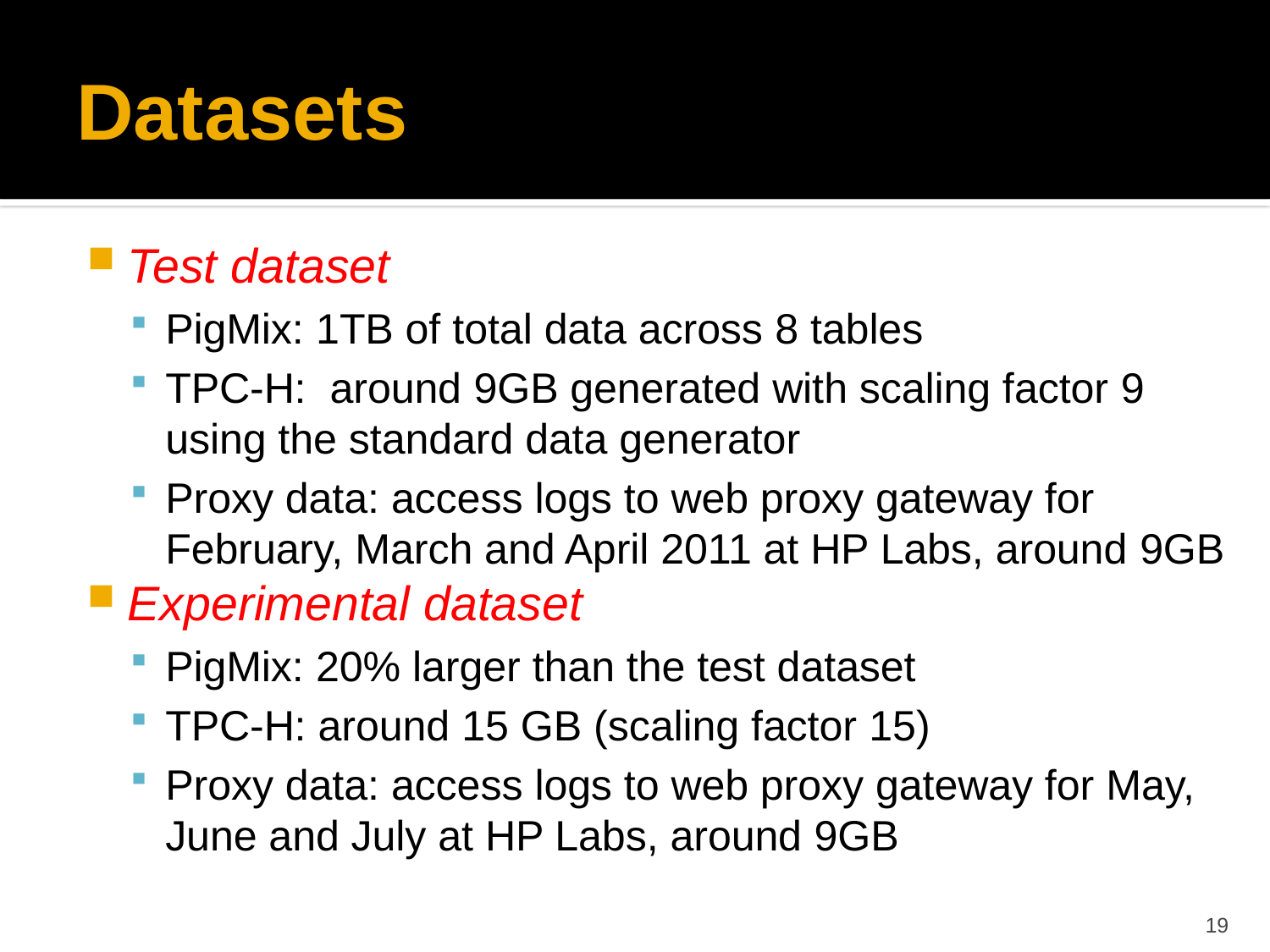

# Datasets
Test dataset
PigMix: 1TB of total data across 8 tables
TPC-H:  around 9GB generated with scaling factor 9 using the standard data generator
Proxy data: access logs to web proxy gateway for February, March and April 2011 at HP Labs, around 9GB
Experimental dataset
PigMix: 20% larger than the test dataset
TPC-H: around 15 GB (scaling factor 15)
Proxy data: access logs to web proxy gateway for May, June and July at HP Labs, around 9GB
19